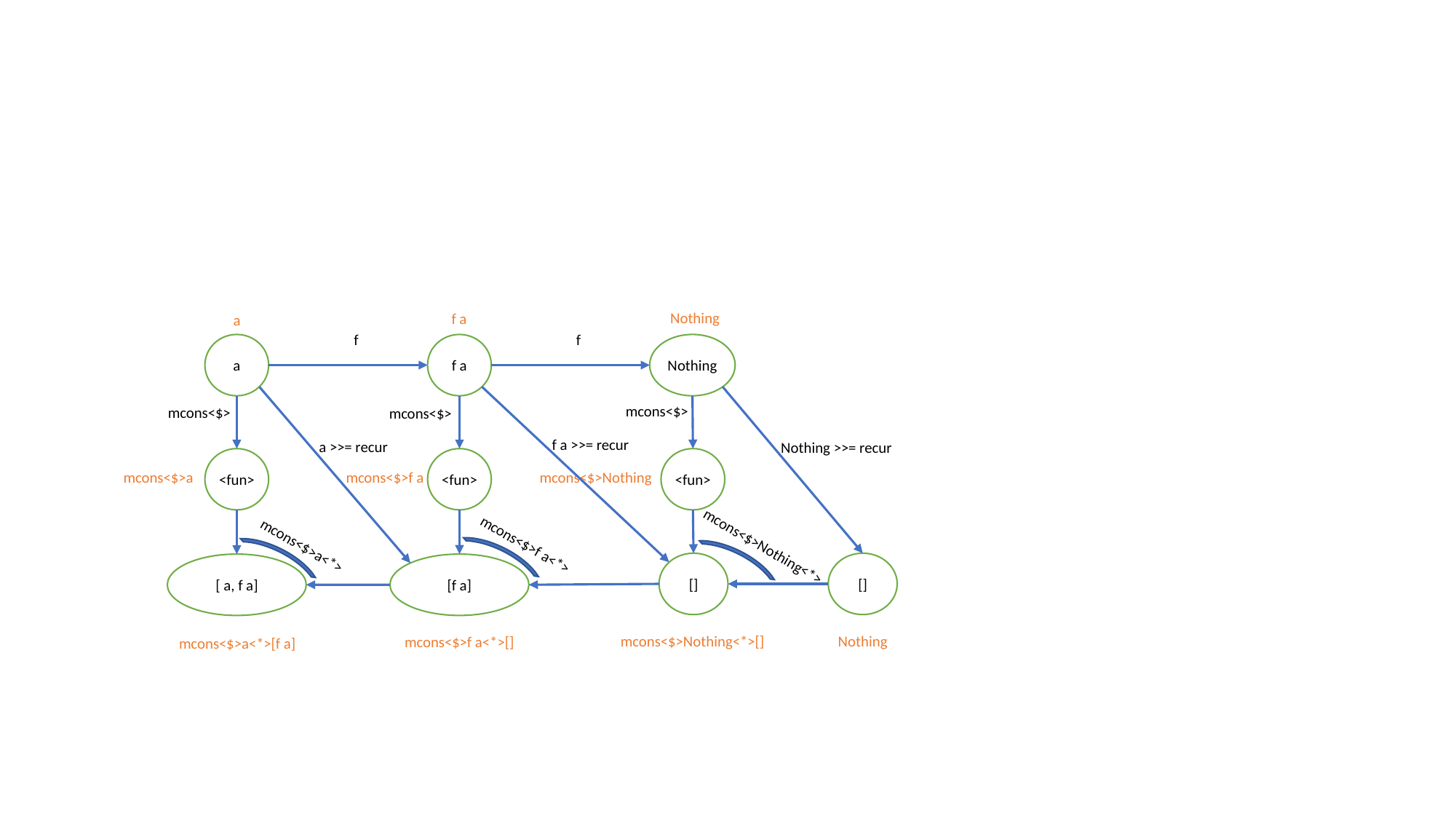

Nothing
f a
a
f
f
f a
Nothing
a
mcons<$>
mcons<$>
mcons<$>
f a >>= recur
a >>= recur
Nothing >>= recur
<fun>
<fun>
<fun>
mcons<$>f a
mcons<$>Nothing
mcons<$>a
mcons<$>f a<*>
mcons<$>a<*>
mcons<$>Nothing<*>

[]
[]
[f a]
[ a, f a]
Nothing
mcons<$>Nothing<*>[]
mcons<$>f a<*>[]
mcons<$>a<*>[f a]